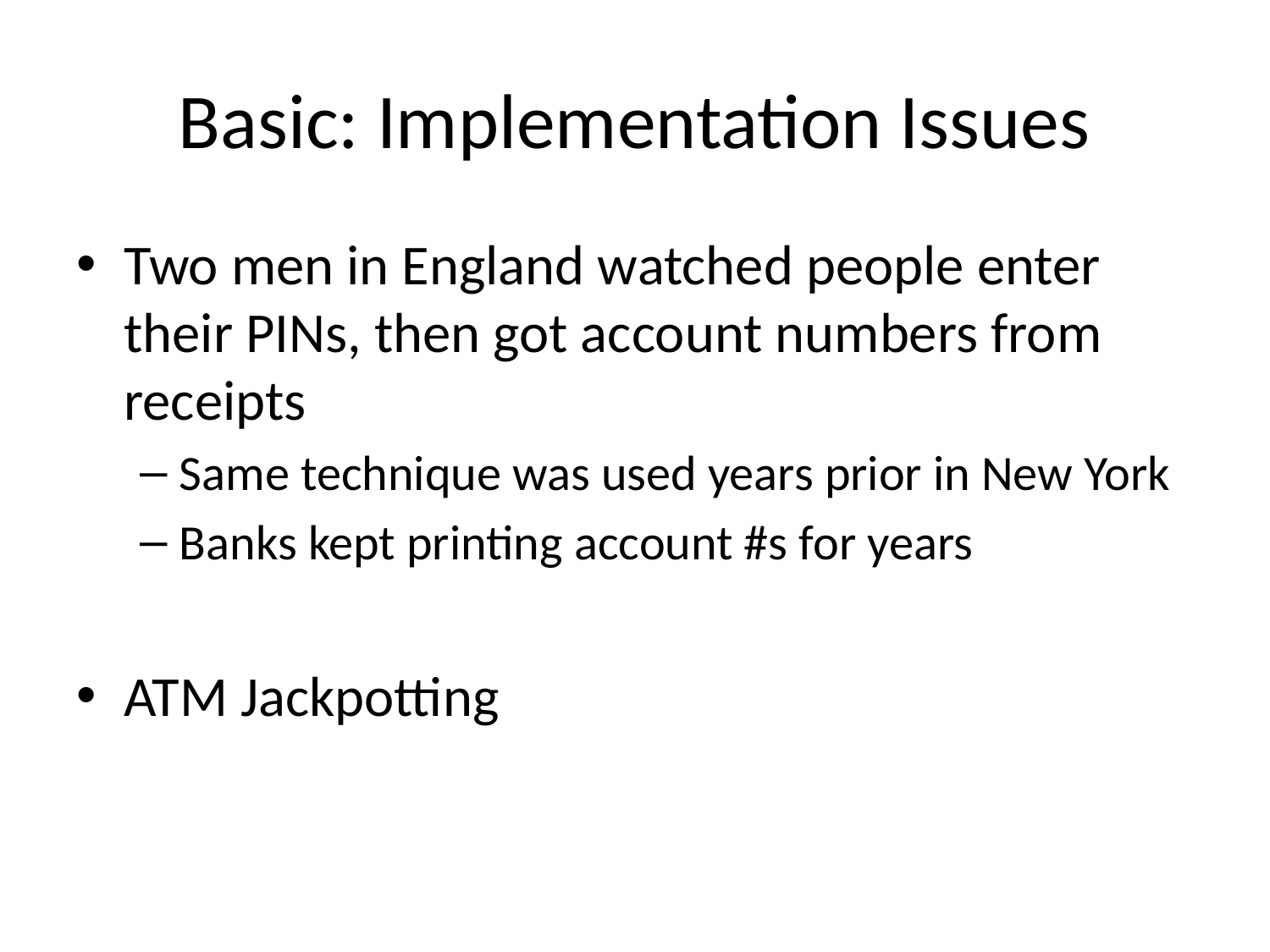

# Basic: Implementation Issues
Two men in England watched people enter their PINs, then got account numbers from receipts
Same technique was used years prior in New York
Banks kept printing account #s for years

ATM Jackpotting